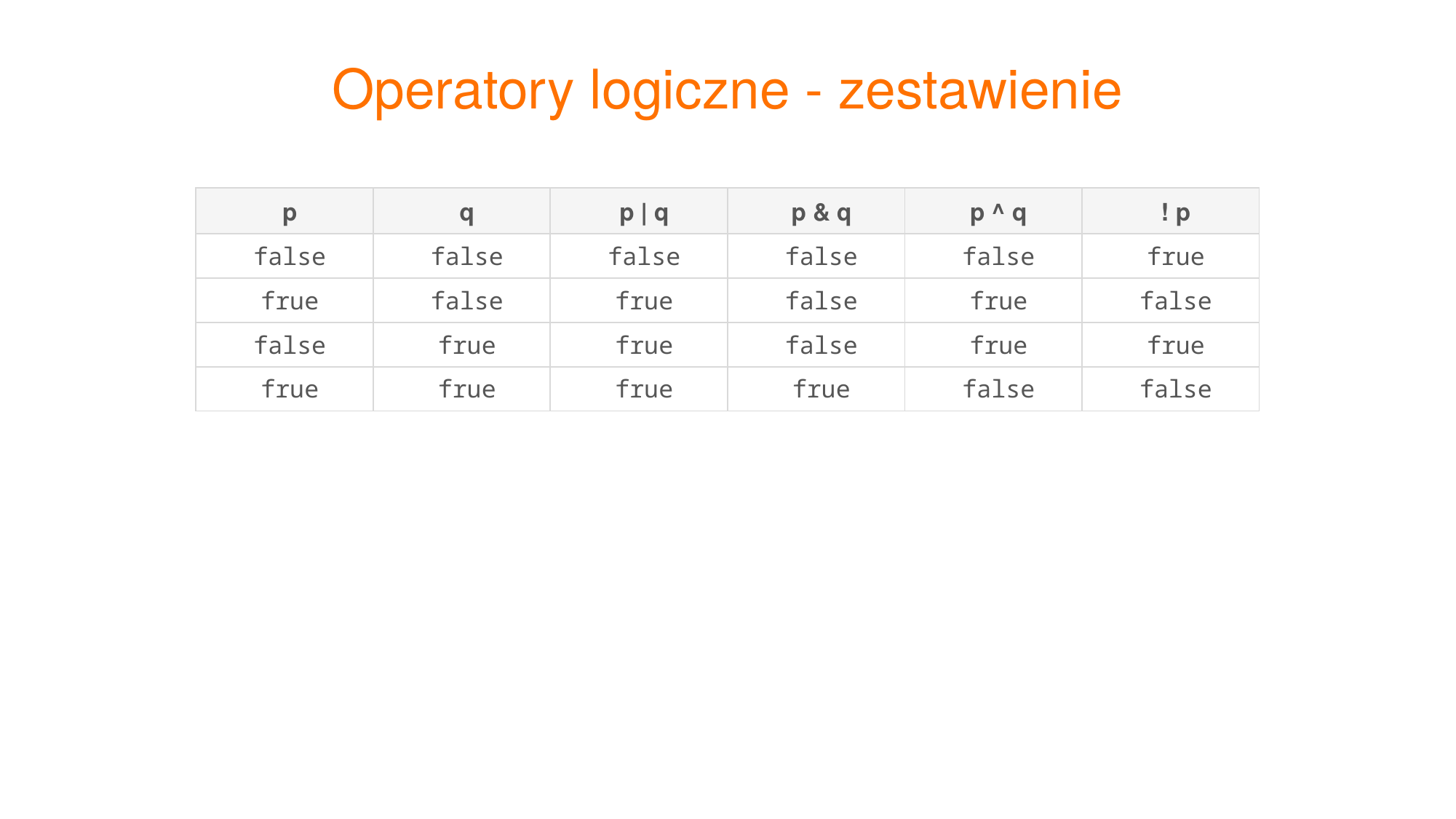

# Operatory logiczne - zestawienie
| p | q | p | q | p & q | p ^ q | ! p |
| --- | --- | --- | --- | --- | --- |
| false | false | false | false | false | frue |
| frue | false | frue | false | frue | false |
| false | frue | frue | false | frue | frue |
| frue | frue | frue | frue | false | false |